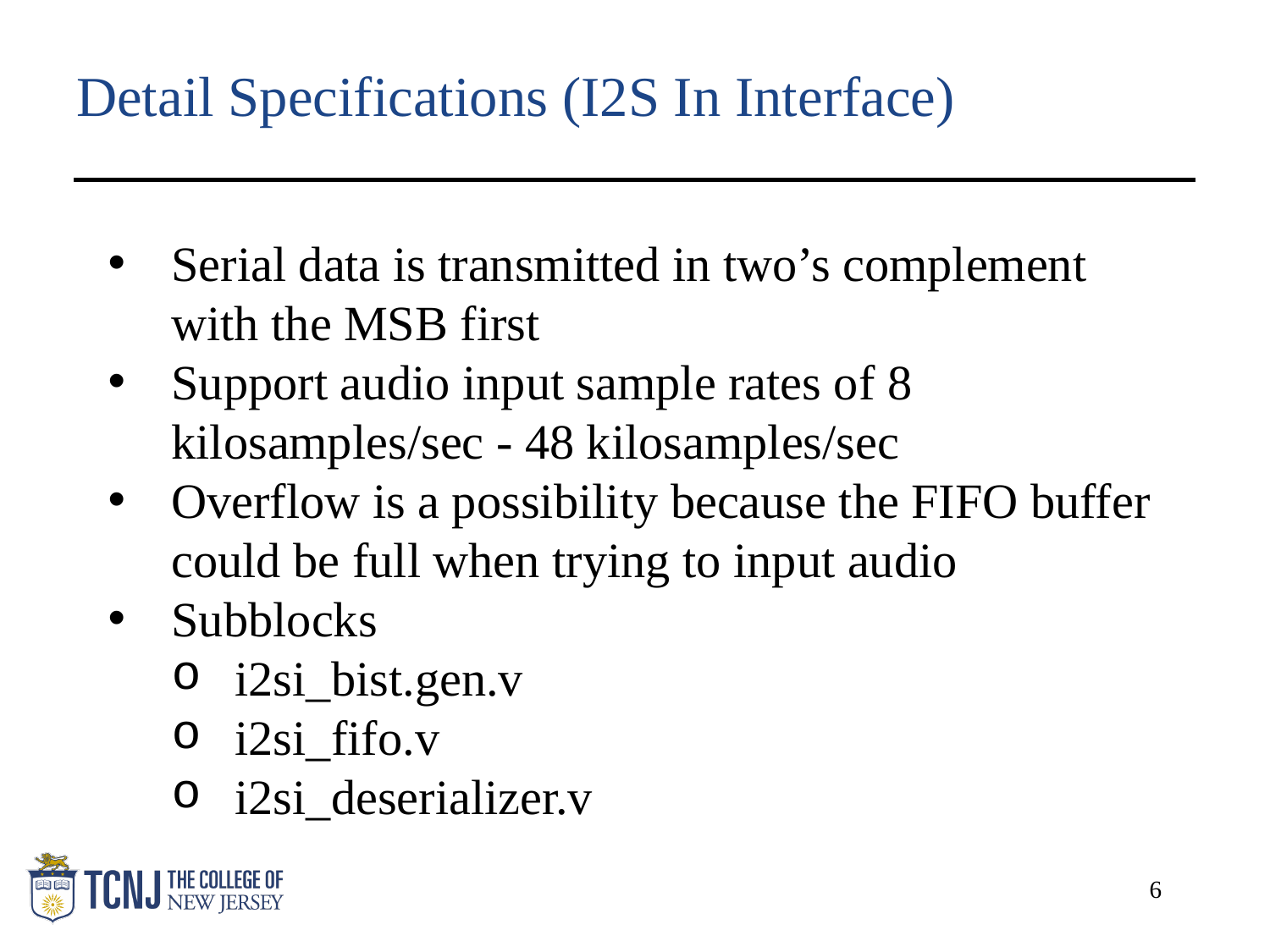

# Detail Specifications (I2S In Interface)
Serial data is transmitted in two’s complement with the MSB first
Support audio input sample rates of 8 kilosamples/sec - 48 kilosamples/sec
Overflow is a possibility because the FIFO buffer could be full when trying to input audio
Subblocks
i2si_bist.gen.v
i2si_fifo.v
i2si_deserializer.v

6